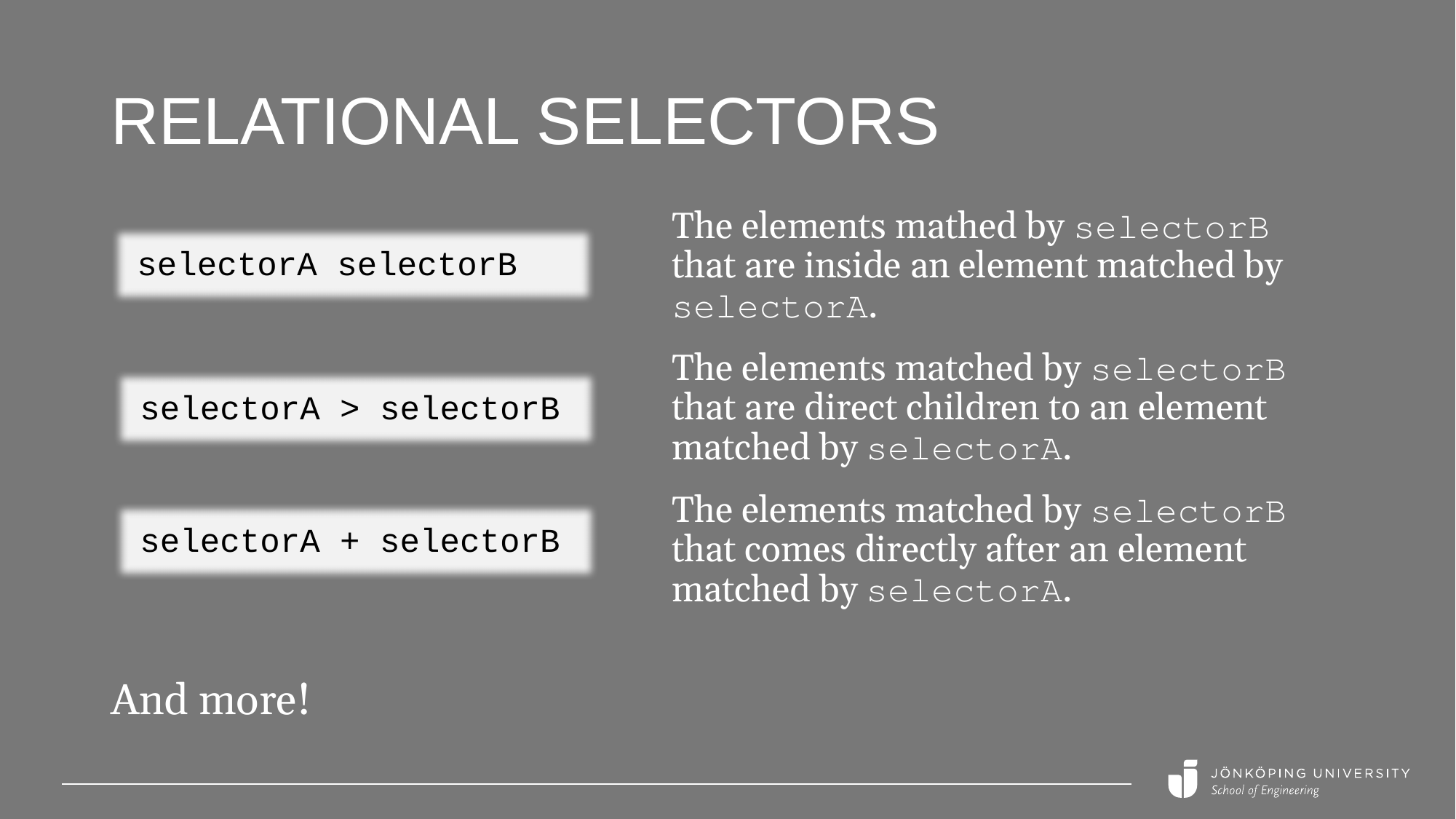

# Relational Selectors
The elements mathed by selectorB that are inside an element matched by selectorA.
selectorA selectorB
The elements matched by selectorB that are direct children to an element matched by selectorA.
selectorA > selectorB
The elements matched by selectorB that comes directly after an element matched by selectorA.
selectorA + selectorB
And more!